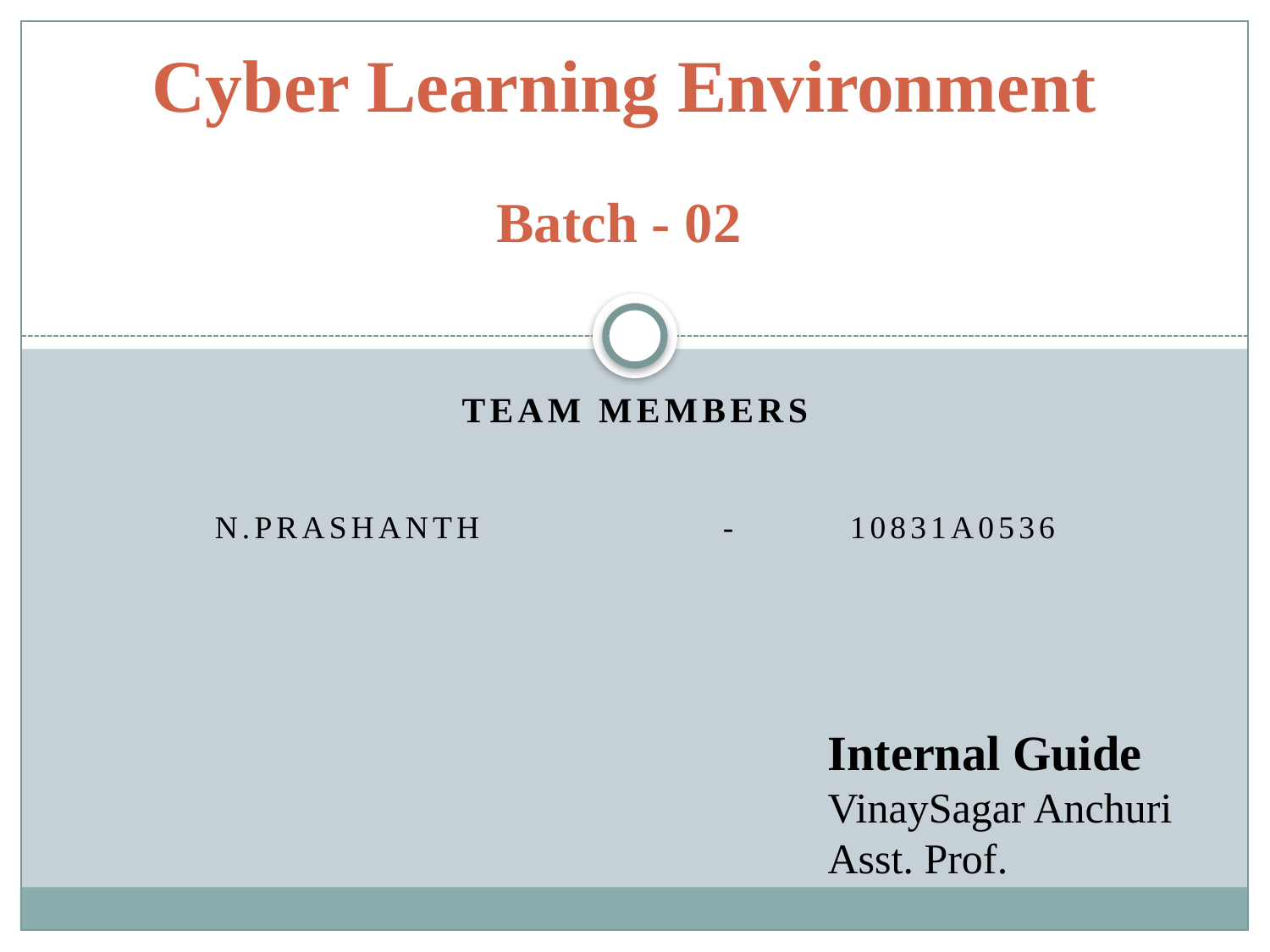

# Cyber Learning Environment
Batch - 02
Team Members

N.Prashanth 		-	10831A0536

Internal Guide
VinaySagar Anchuri
Asst. Prof.